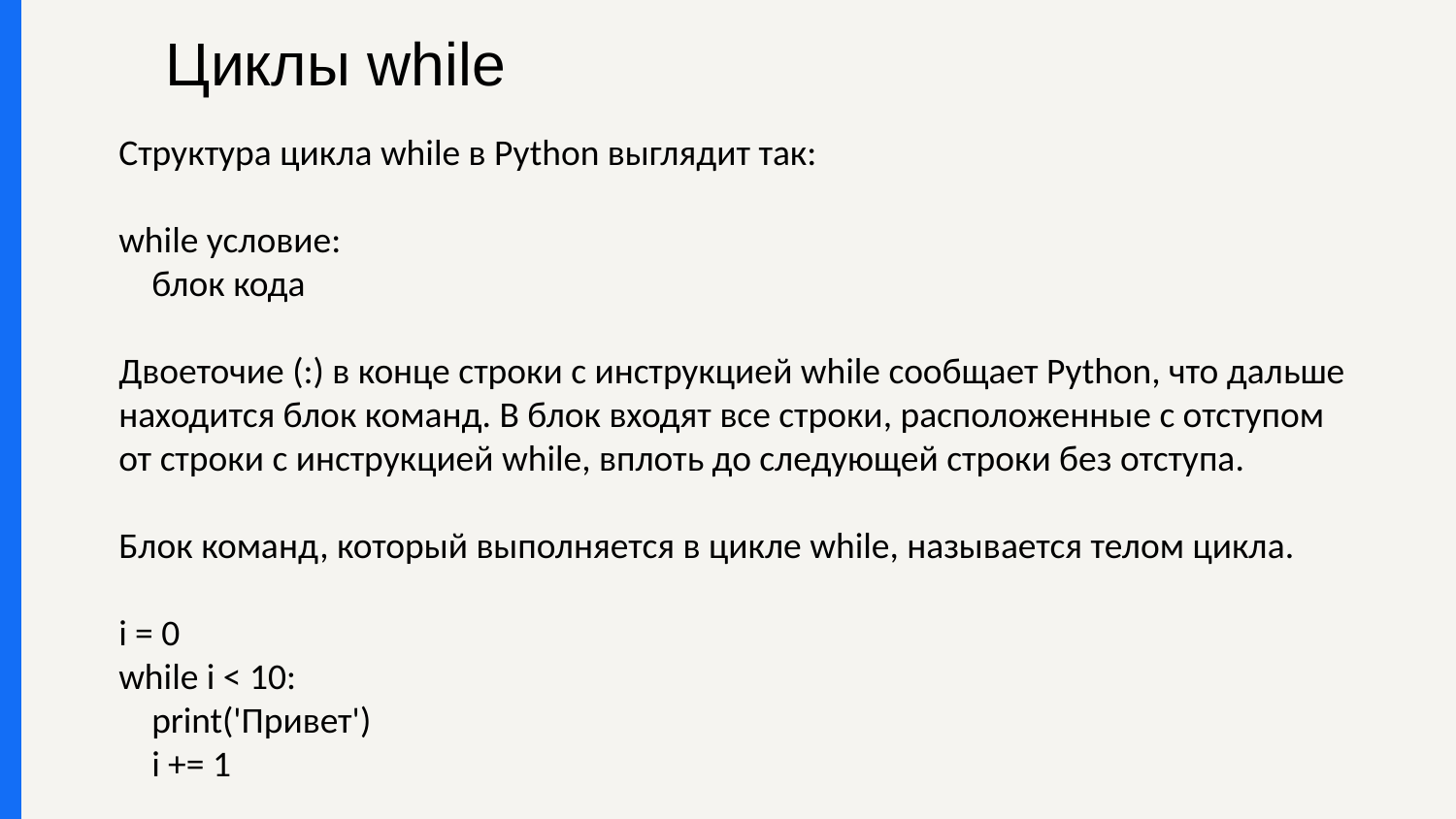

# Циклы while
Структура цикла while в Python выглядит так:

while условие:
    блок кода

Двоеточие (:) в конце строки с инструкцией while сообщает Python, что дальше находится блок команд. В блок входят все строки, расположенные с отступом от строки с инструкцией while, вплоть до следующей строки без отступа.

Блок команд, который выполняется в цикле while, называется телом цикла.

i = 0
while i < 10:
    print('Привет')
    i += 1